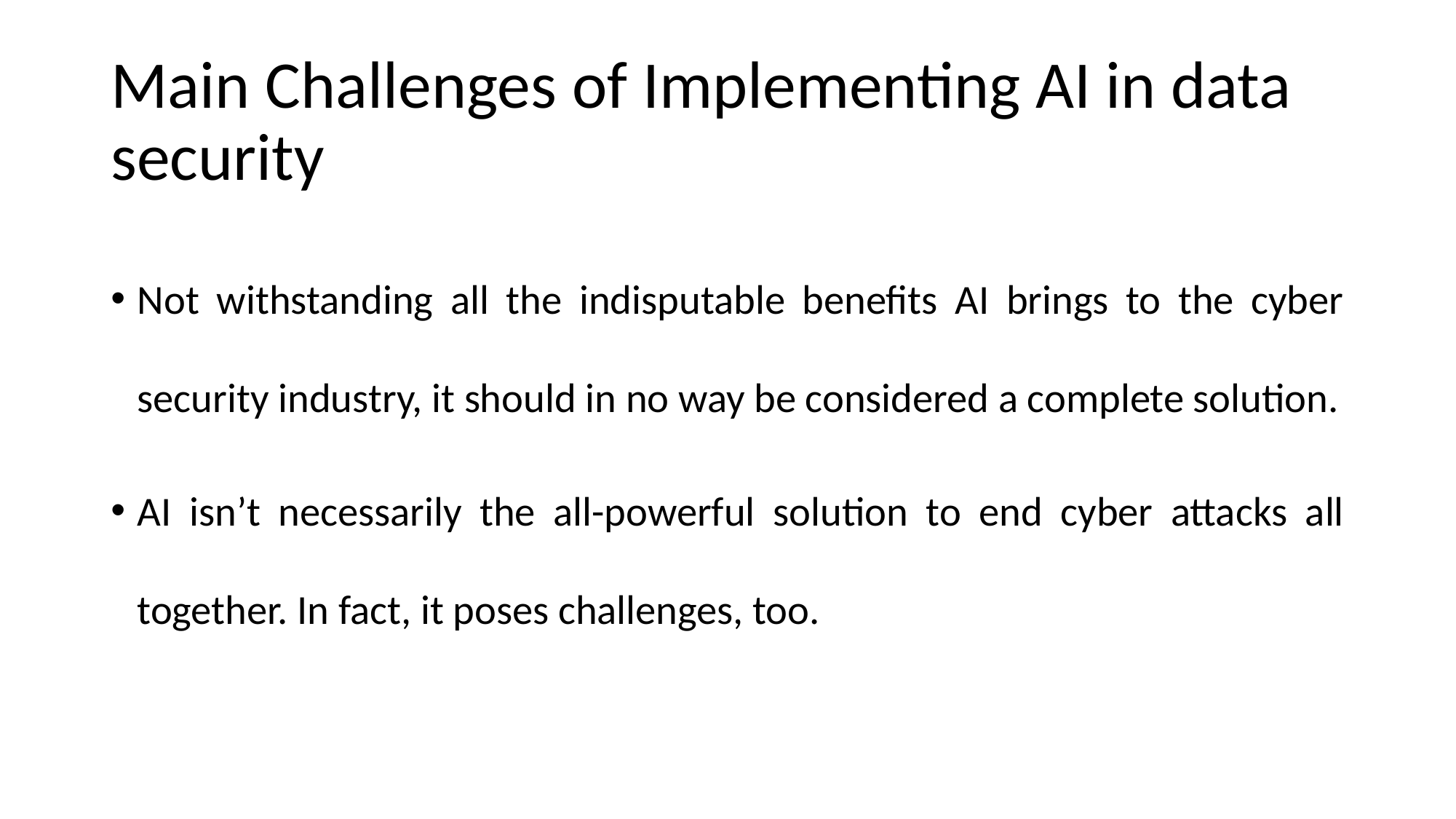

# Main Challenges of Implementing AI in data security
Not withstanding all the indisputable benefits AI brings to the cyber security industry, it should in no way be considered a complete solution.
AI isn’t necessarily the all-powerful solution to end cyber attacks all together. In fact, it poses challenges, too.